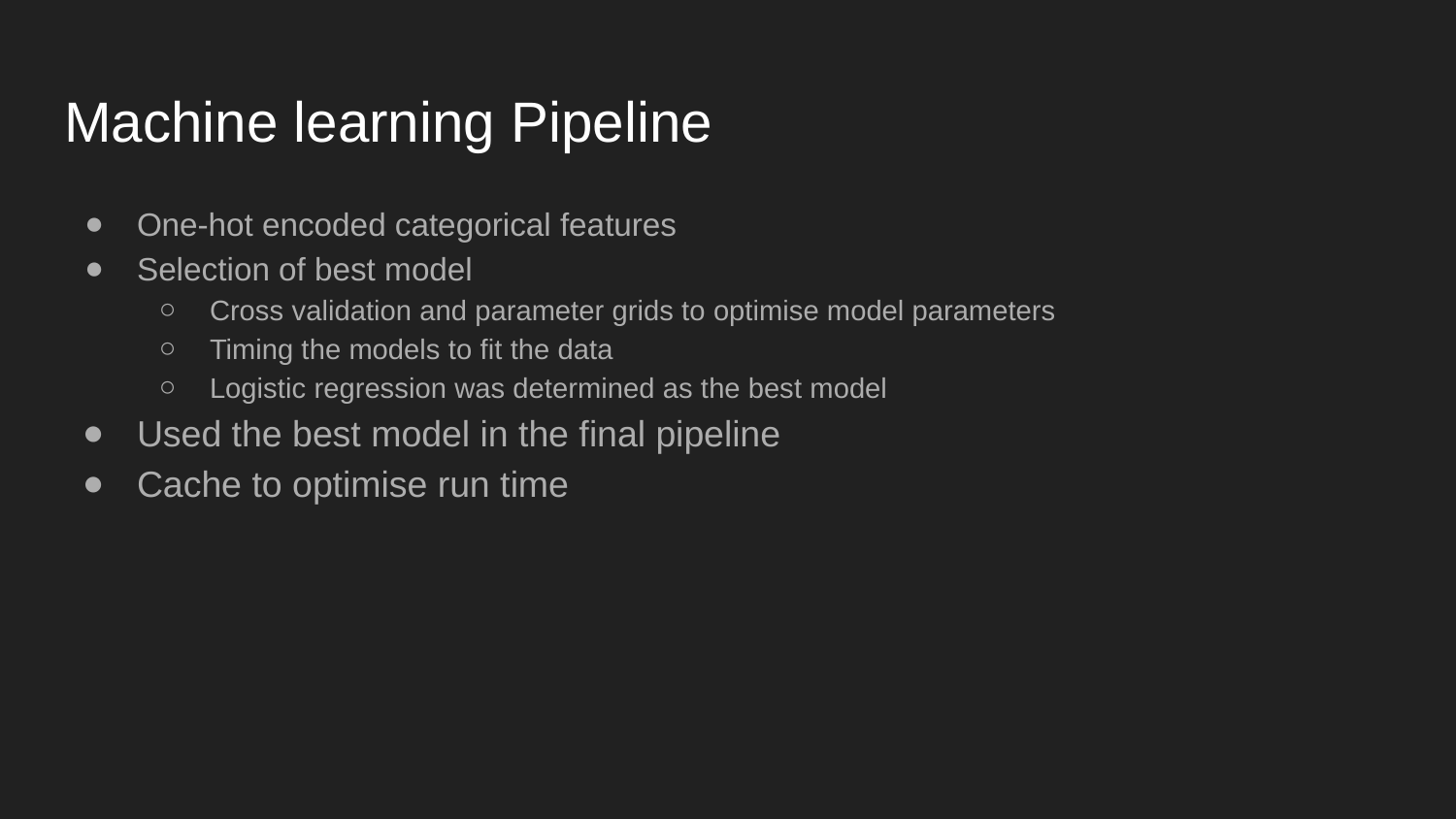

# Machine learning Pipeline
One-hot encoded categorical features
Selection of best model
Cross validation and parameter grids to optimise model parameters
Timing the models to fit the data
Logistic regression was determined as the best model
Used the best model in the final pipeline
Cache to optimise run time